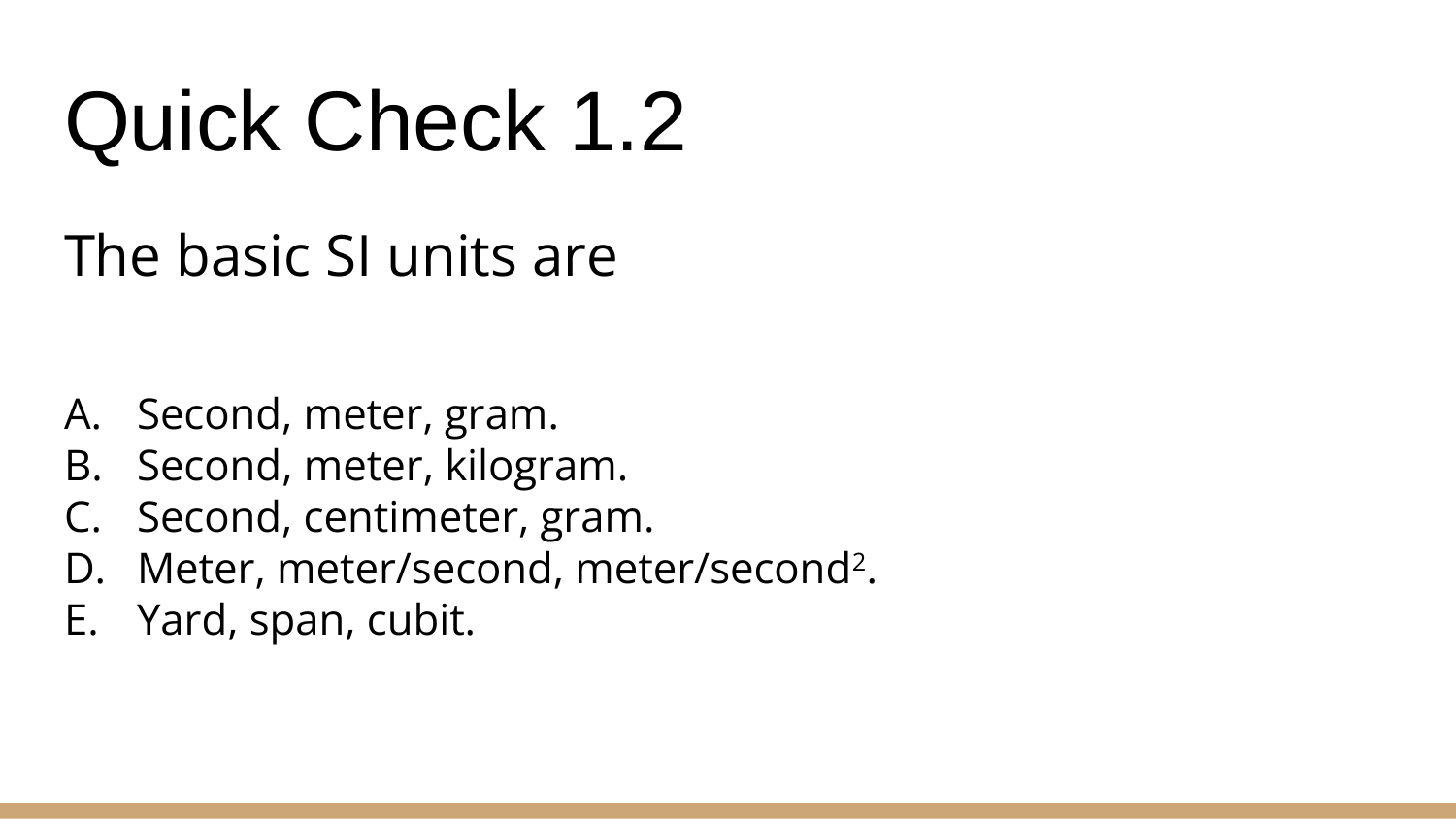

# Quick Check 1.2
The basic SI units are

Second, meter, gram.
Second, meter, kilogram.
Second, centimeter, gram.
Meter, meter/second, meter/second2.
Yard, span, cubit.